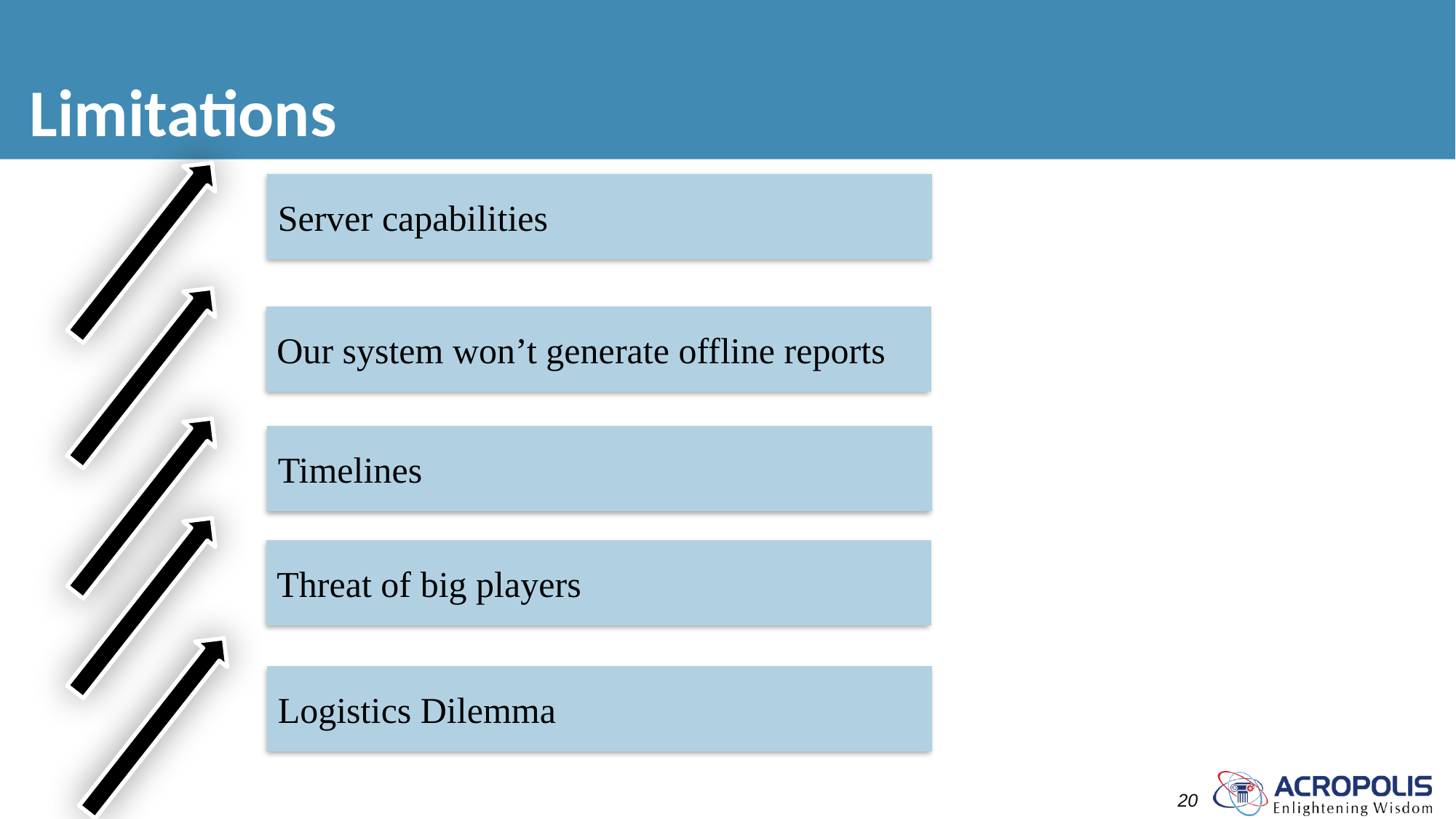

# Limitations
Server capabilities

Our system won’t generate offline reports

Timelines

Threat of big players

Logistics Dilemma

20